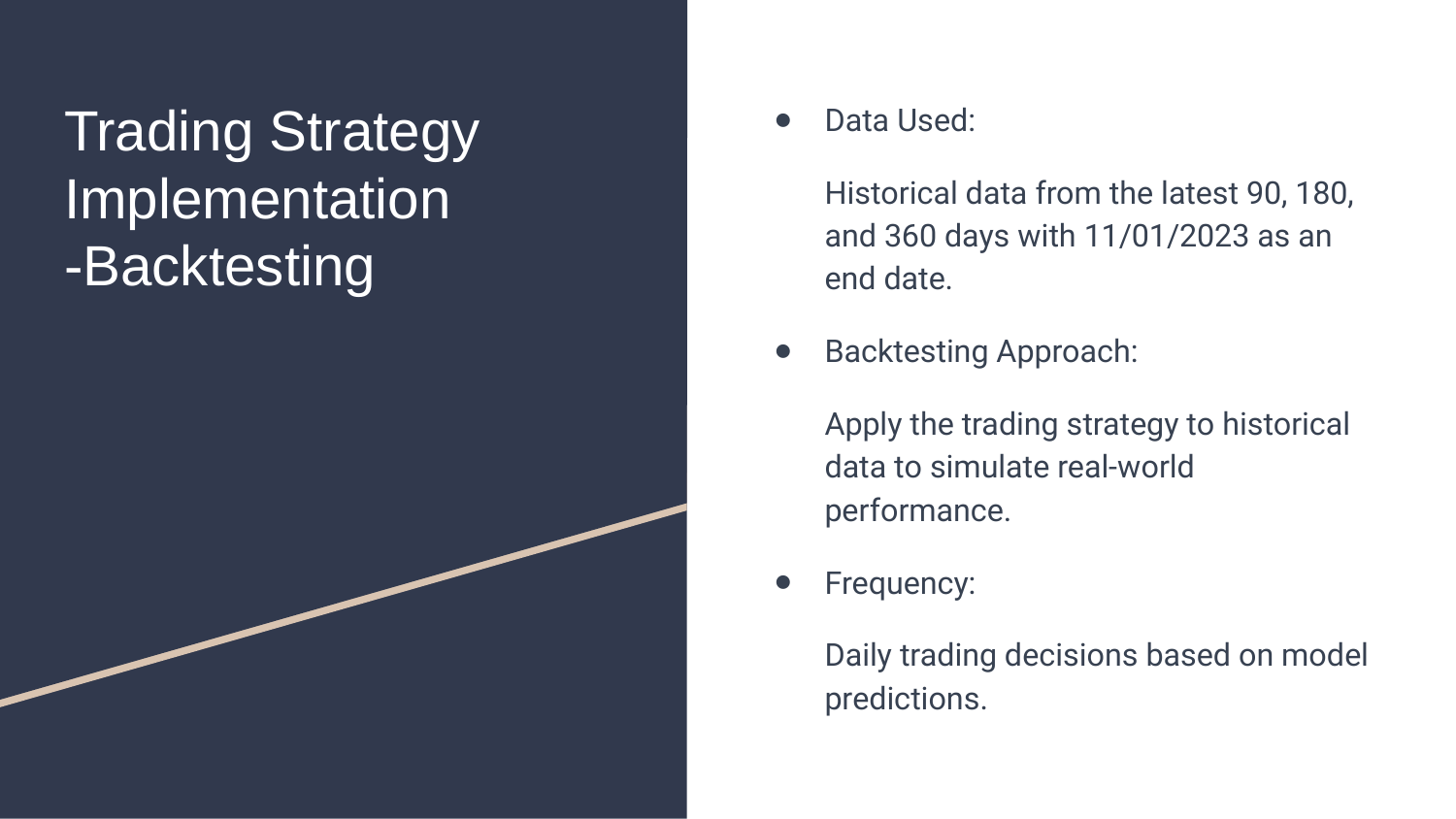

# Trading Strategy Implementation
-Backtesting
Data Used:
Historical data from the latest 90, 180, and 360 days with 11/01/2023 as an end date.
Backtesting Approach:
Apply the trading strategy to historical data to simulate real-world performance.
Frequency:
Daily trading decisions based on model predictions.